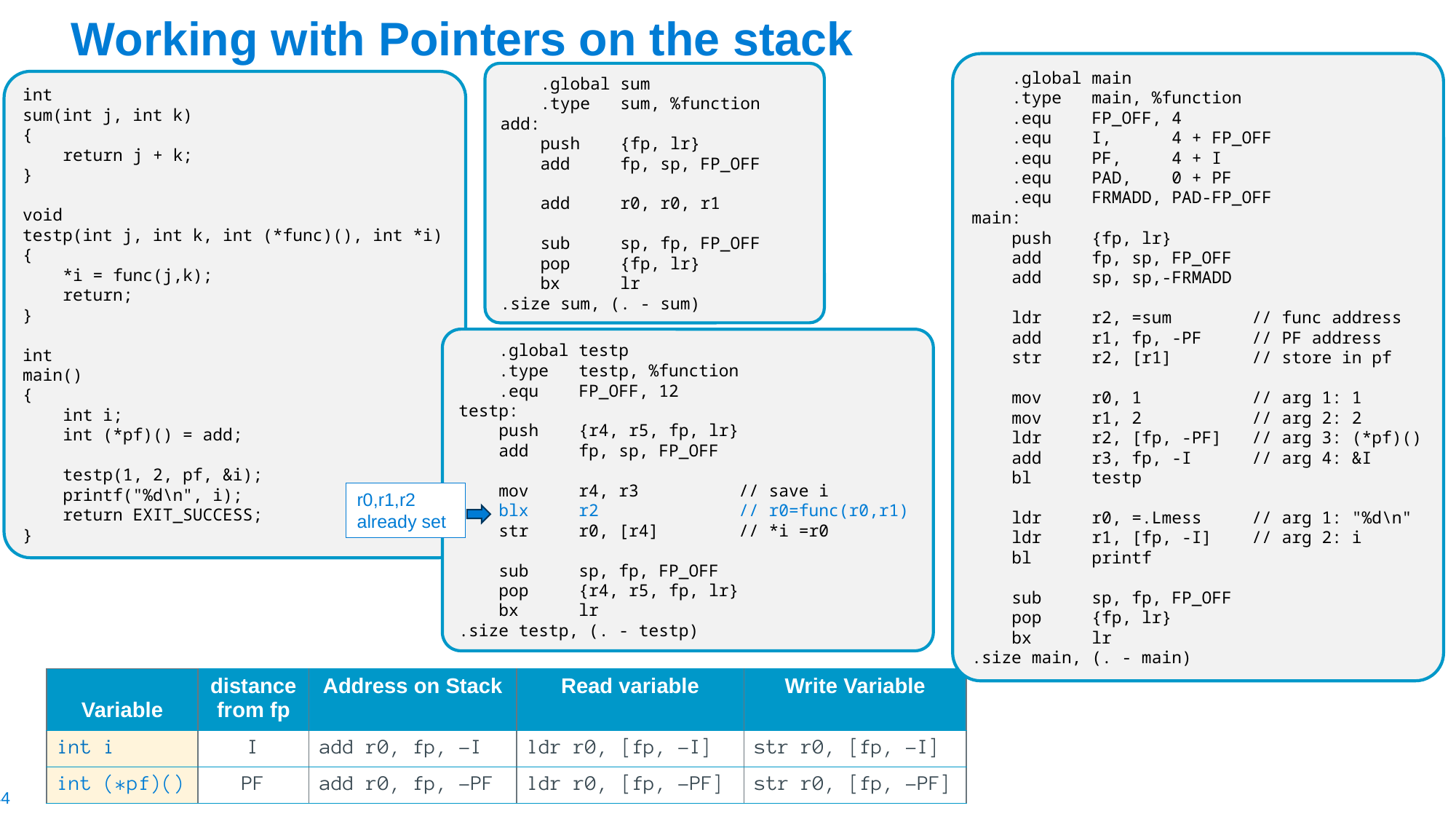

# Working with Pointers on the stack
    .global main
    .type   main, %function
    .equ    FP_OFF, 4
    .equ    I,      4 + FP_OFF
    .equ    PF,     4 + I
    .equ    PAD,    0 + PF
    .equ    FRMADD, PAD-FP_OFF
main:
    push    {fp, lr}
    add     fp, sp, FP_OFF
    add     sp, sp,-FRMADD
    ldr     r2, =sum        // func address
    add     r1, fp, -PF     // PF address
    str     r2, [r1]        // store in pf

    mov     r0, 1           // arg 1: 1
    mov     r1, 2           // arg 2: 2
    ldr     r2, [fp, -PF]   // arg 3: (*pf)()
    add     r3, fp, -I      // arg 4: &I
    bl      testp
    ldr     r0, =.Lmess     // arg 1: "%d\n"
    ldr     r1, [fp, -I]    // arg 2: i
    bl      printf
    sub     sp, fp, FP_OFF
    pop     {fp, lr}
    bx      lr
.size main, (. - main)
    .global sum
    .type   sum, %function
add:
    push    {fp, lr}
    add     fp, sp, FP_OFF
    add     r0, r0, r1
    sub     sp, fp, FP_OFF
    pop     {fp, lr}
    bx      lr
.size sum, (. - sum)
int
sum(int j, int k)
{
    return j + k;
}

void
testp(int j, int k, int (*func)(), int *i)
{
    *i = func(j,k);
    return;
}

int
main()
{
    int i;
    int (*pf)() = add;

    testp(1, 2, pf, &i);
    printf("%d\n", i);
    return EXIT_SUCCESS;
}
    .global testp
    .type   testp, %function
    .equ    FP_OFF, 12
testp:
    push    {r4, r5, fp, lr}
    add     fp, sp, FP_OFF

    mov     r4, r3          // save i
    blx     r2              // r0=func(r0,r1)
    str     r0, [r4]        // *i =r0
    sub     sp, fp, FP_OFF
    pop     {r4, r5, fp, lr}
    bx      lr
.size testp, (. - testp)
r0,r1,r2 already set

| Variable | distance from fp | Address on Stack | Read variable | Write Variable |
| --- | --- | --- | --- | --- |
| int i | I | add r0, fp, -I | ldr r0, [fp, -I] | str r0, [fp, -I] |
| int (\*pf)() | PF | add r0, fp, -PF | ldr r0, [fp, -PF] | str r0, [fp, -PF] |